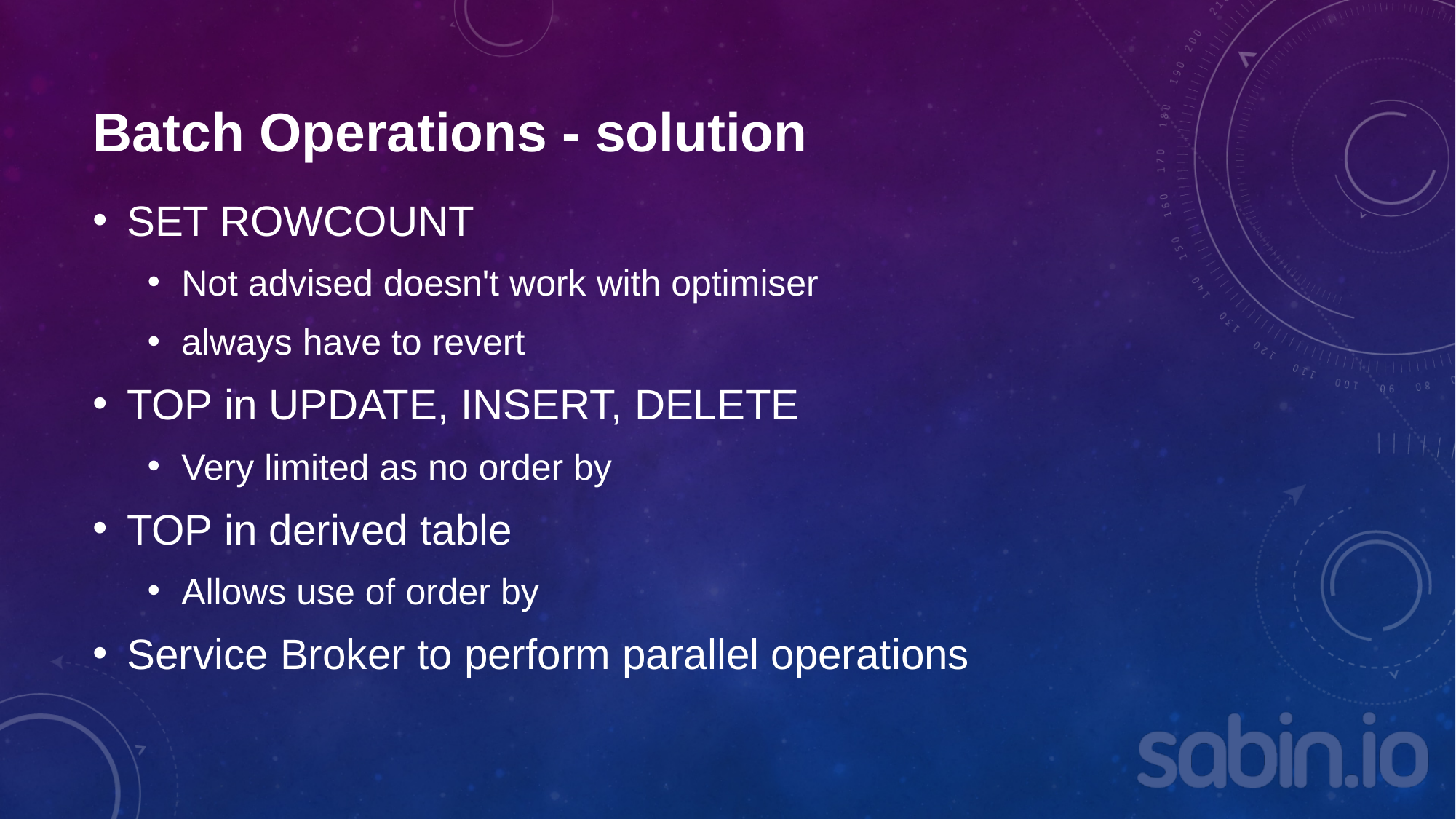

# Batch Operations - solution
SET ROWCOUNT
Not advised doesn't work with optimiser
always have to revert
TOP in UPDATE, INSERT, DELETE
Very limited as no order by
TOP in derived table
Allows use of order by
Service Broker to perform parallel operations